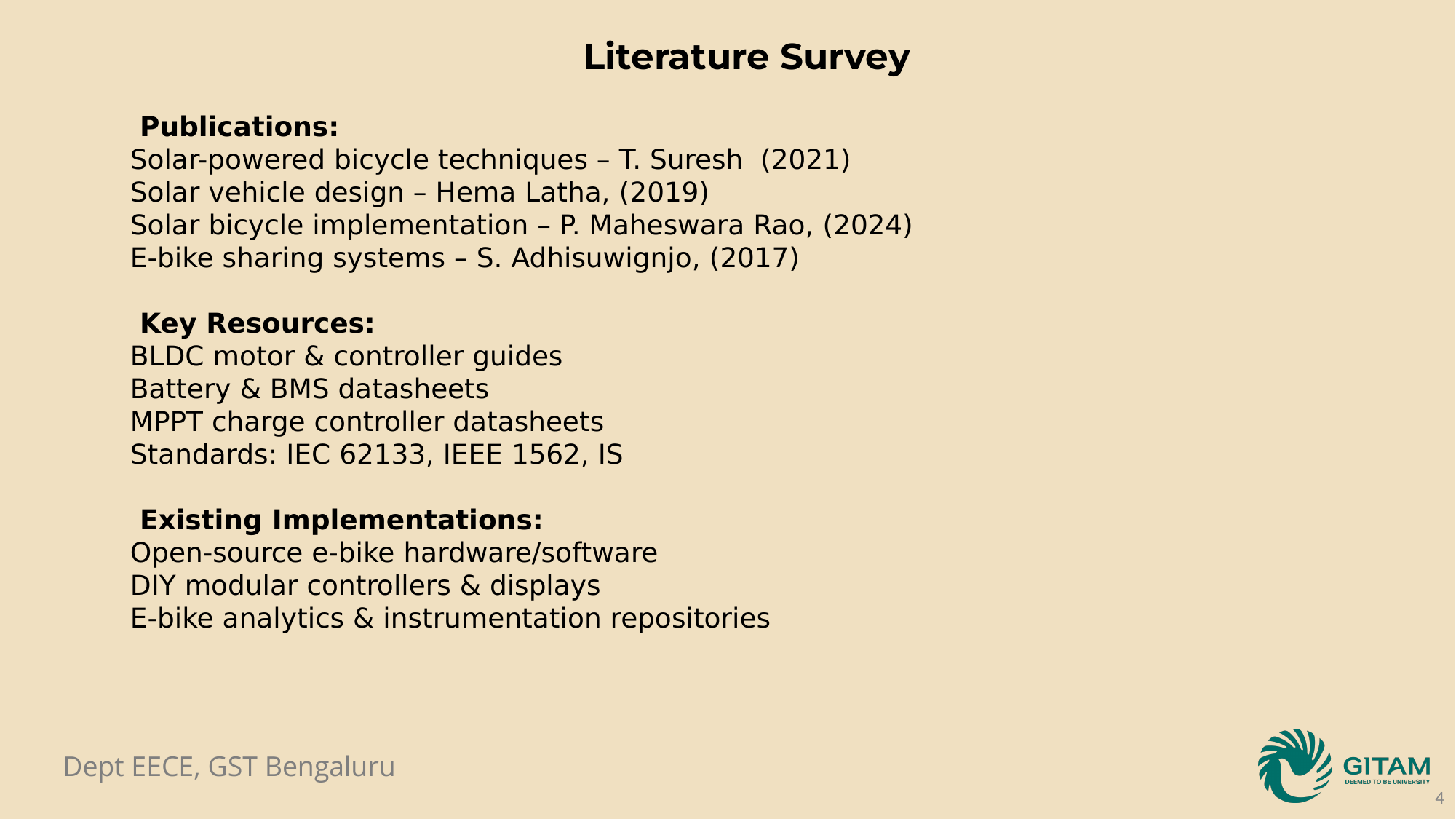

Literature Survey
 Publications:
Solar-powered bicycle techniques – T. Suresh  (2021)
Solar vehicle design – Hema Latha, (2019)
Solar bicycle implementation – P. Maheswara Rao, (2024)
E-bike sharing systems – S. Adhisuwignjo, (2017)

 Key Resources:
BLDC motor & controller guides
Battery & BMS datasheets
MPPT charge controller datasheets
Standards: IEC 62133, IEEE 1562, IS

 Existing Implementations:
Open-source e-bike hardware/software
DIY modular controllers & displays
E-bike analytics & instrumentation repositories

4